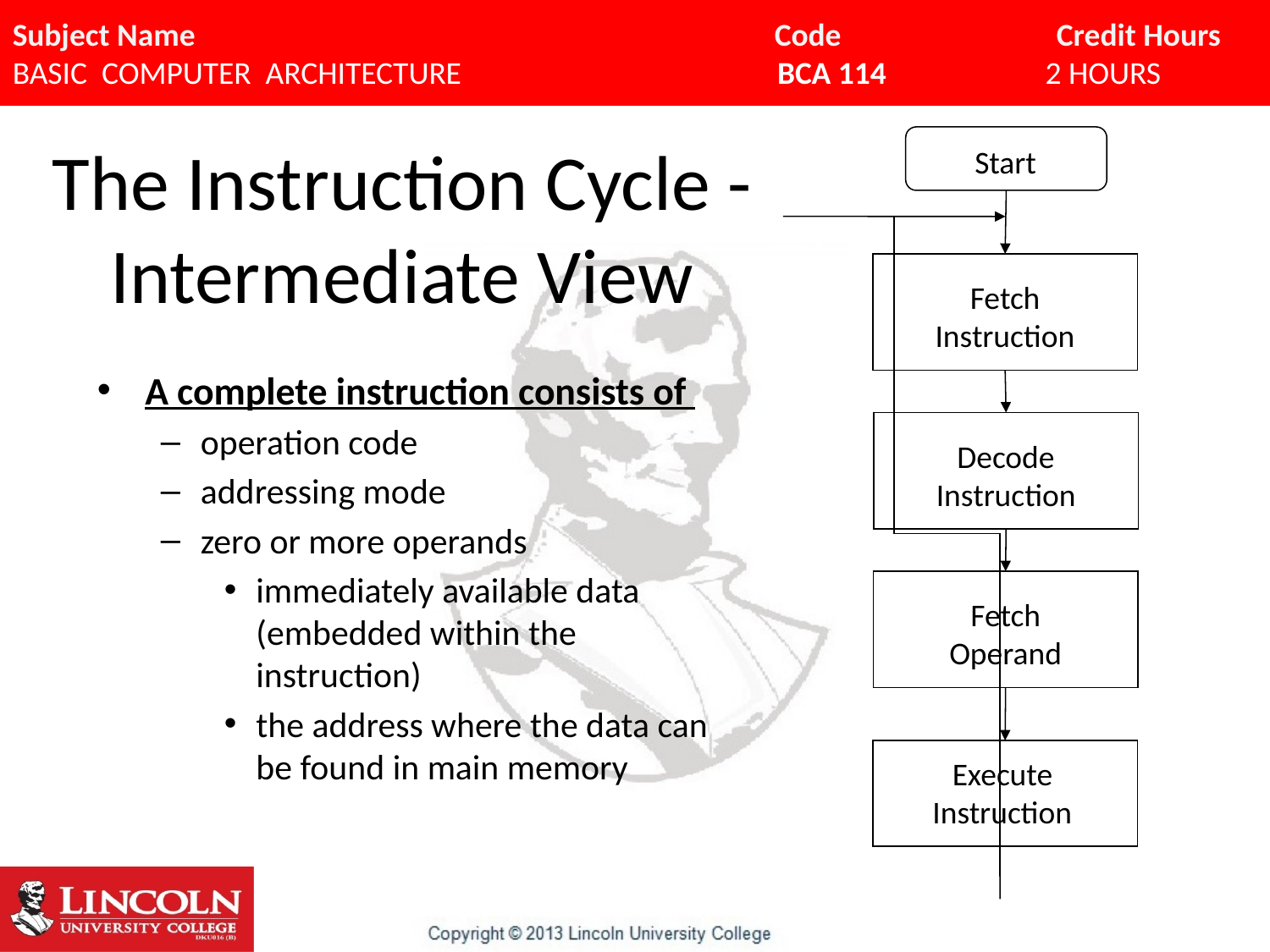

# The Instruction Cycle - Intermediate View

Start

Fetch Instruction

Decode Instruction

Fetch Operand

Execute Instruction

A complete instruction consists of
operation code
addressing mode
zero or more operands
immediately available data (embedded within the instruction)
the address where the data can be found in main memory